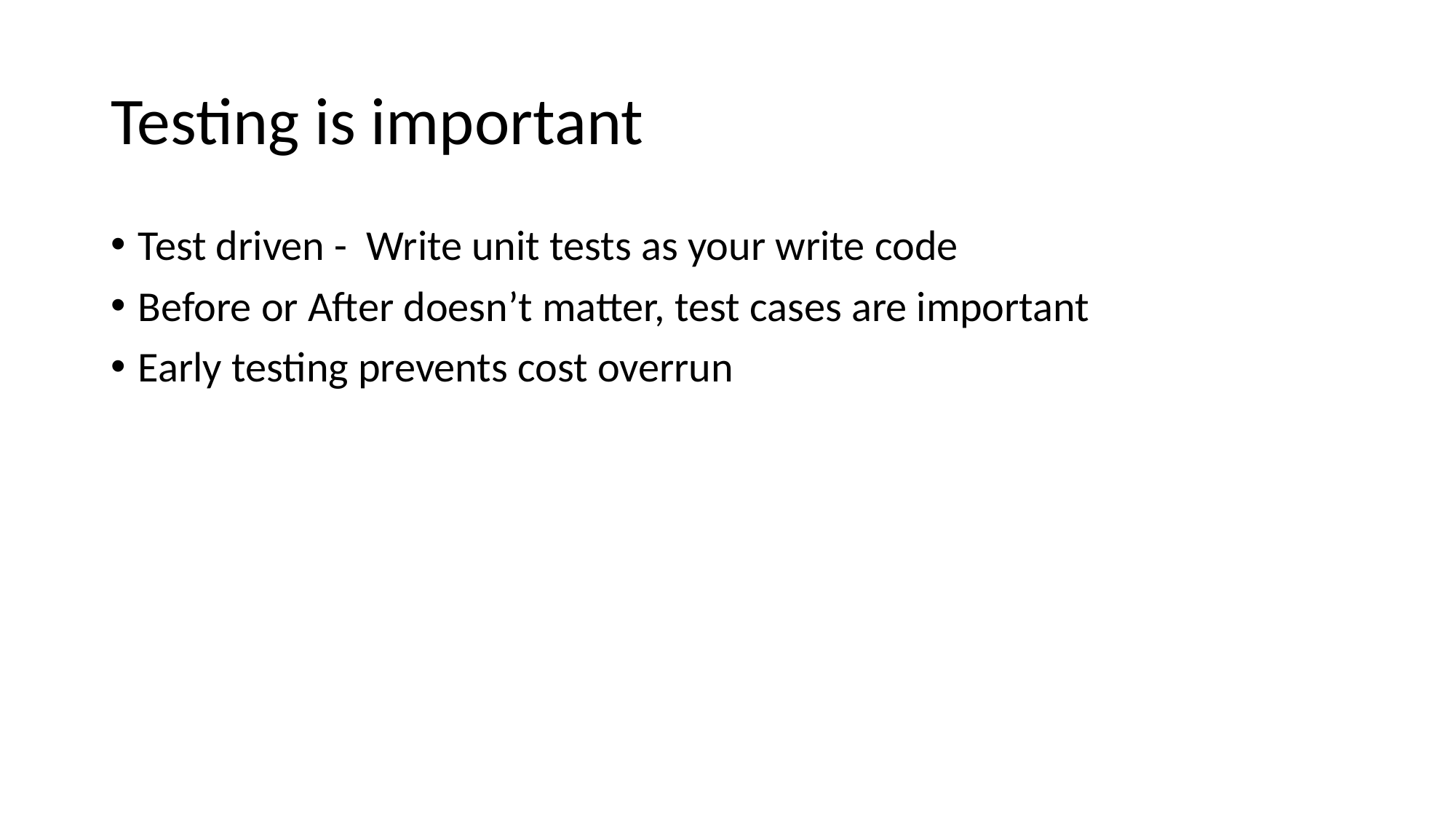

# Testing is important
Test driven -  Write unit tests as your write code
Before or After doesn’t matter, test cases are important
Early testing prevents cost overrun